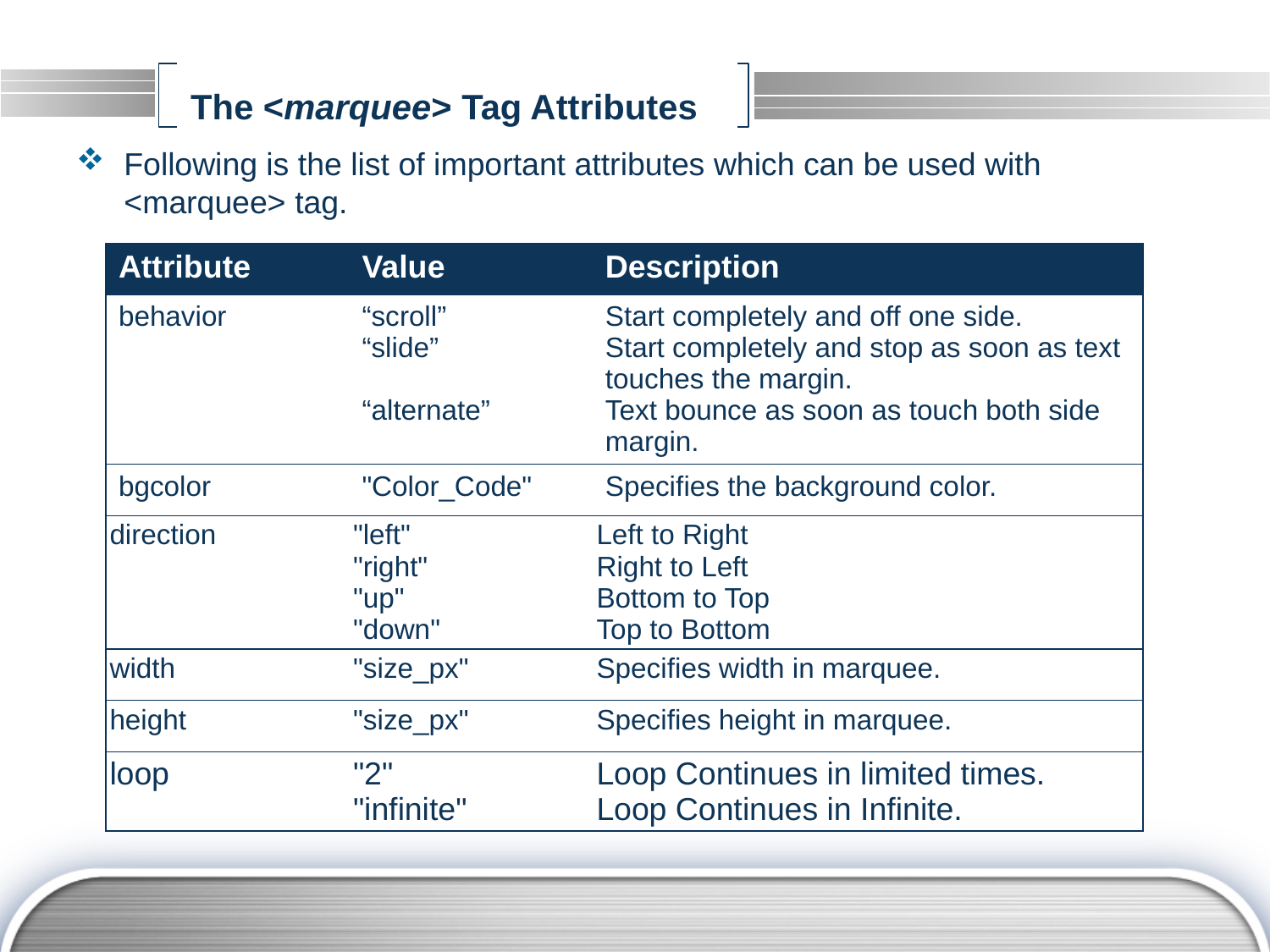

# The <marquee> Tag Attributes
Following is the list of important attributes which can be used with <marquee> tag.
| Attribute | Value | Description |
| --- | --- | --- |
| behavior | “scroll” “slide” “alternate” | Start completely and off one side. Start completely and stop as soon as text touches the margin. Text bounce as soon as touch both side margin. |
| bgcolor | "Color\_Code" | Specifies the background color. |
| direction | "left" "right" "up" "down" | Left to Right Right to Left Bottom to Top Top to Bottom |
| width | "size\_px" | Specifies width in marquee. |
| height | "size\_px" | Specifies height in marquee. |
| loop | "2" "infinite" | Loop Continues in limited times. Loop Continues in Infinite. |